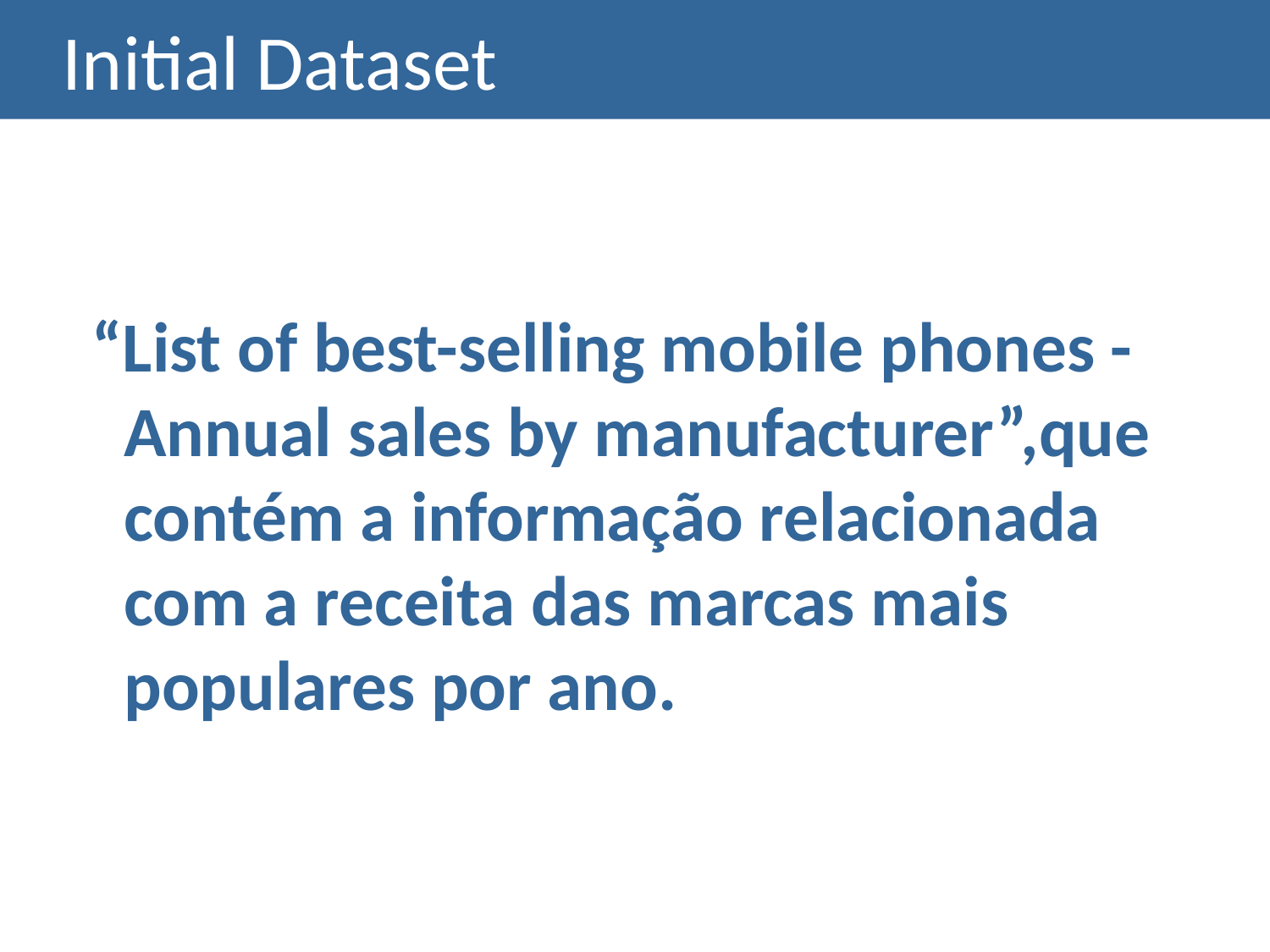

# Initial Dataset

 “List of best-selling mobile phones - Annual sales by manufacturer”,que contém a informação relacionada com a receita das marcas mais populares por ano.